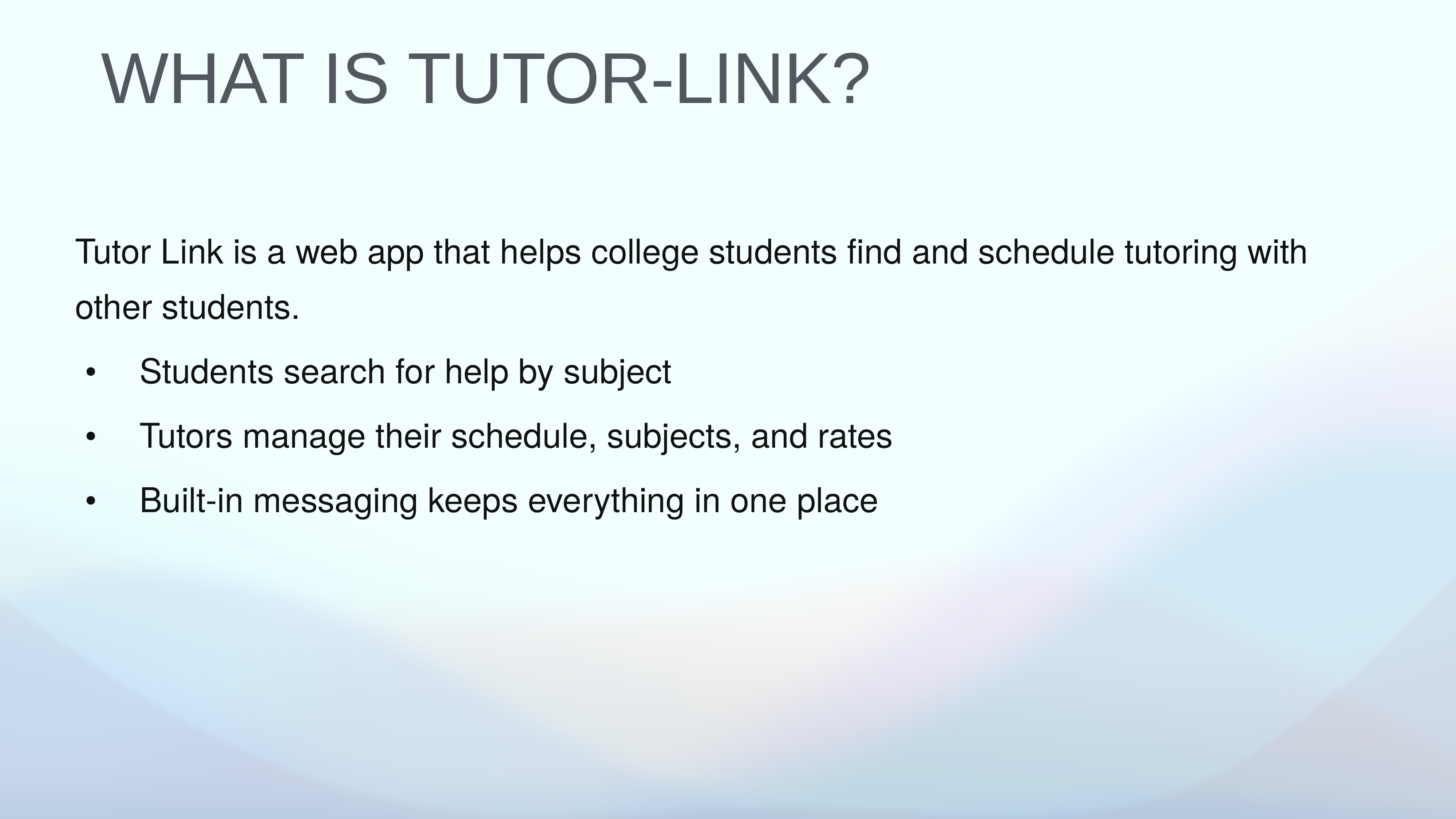

# WHAT IS TUTOR-LINK?
Tutor Link is a web app that helps college students find and schedule tutoring with other students.
	•	Students search for help by subject
	•	Tutors manage their schedule, subjects, and rates
	•	Built-in messaging keeps everything in one place